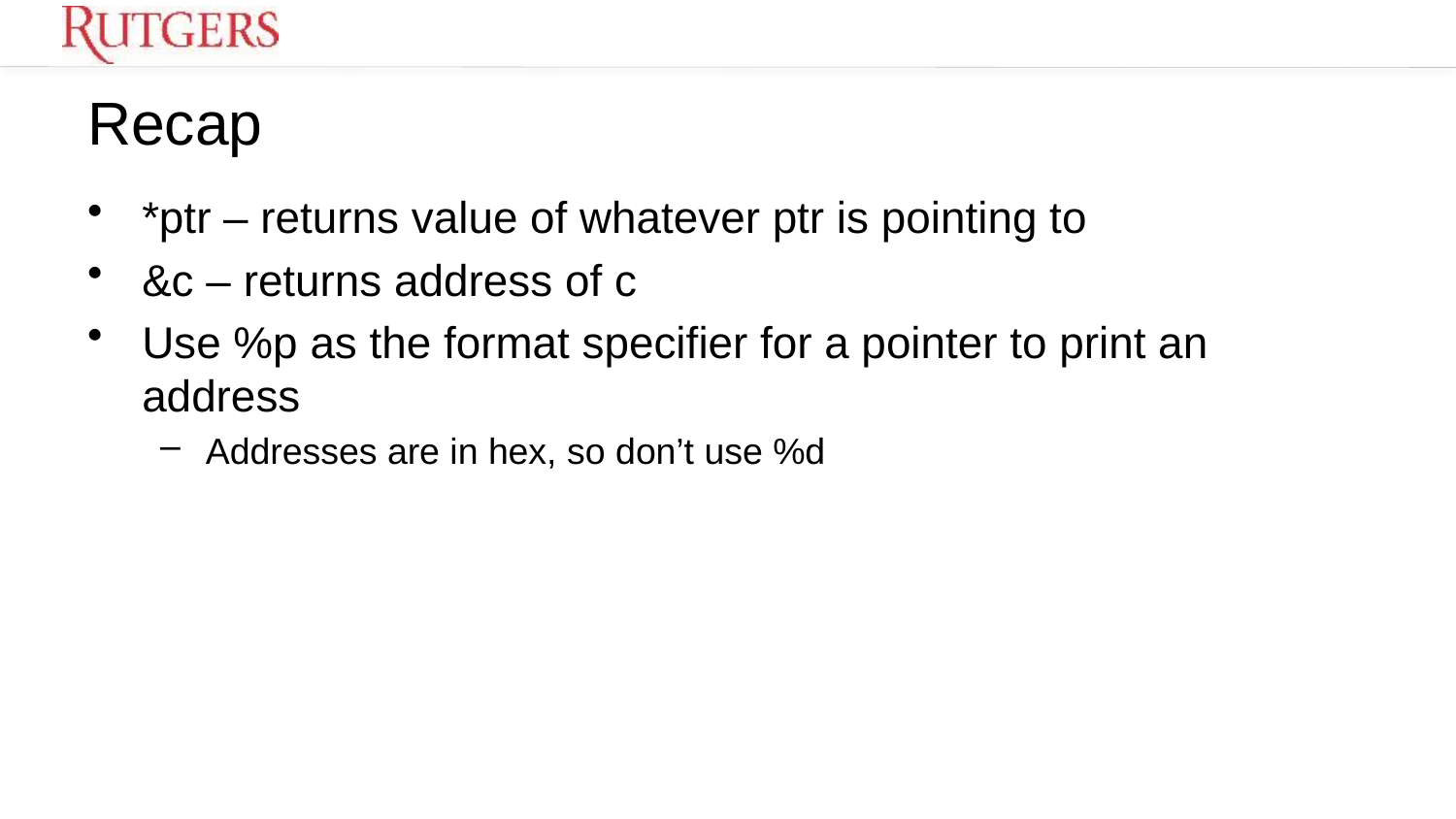

# Recap
*ptr – returns value of whatever ptr is pointing to
&c – returns address of c
Use %p as the format specifier for a pointer to print an address
Addresses are in hex, so don’t use %d